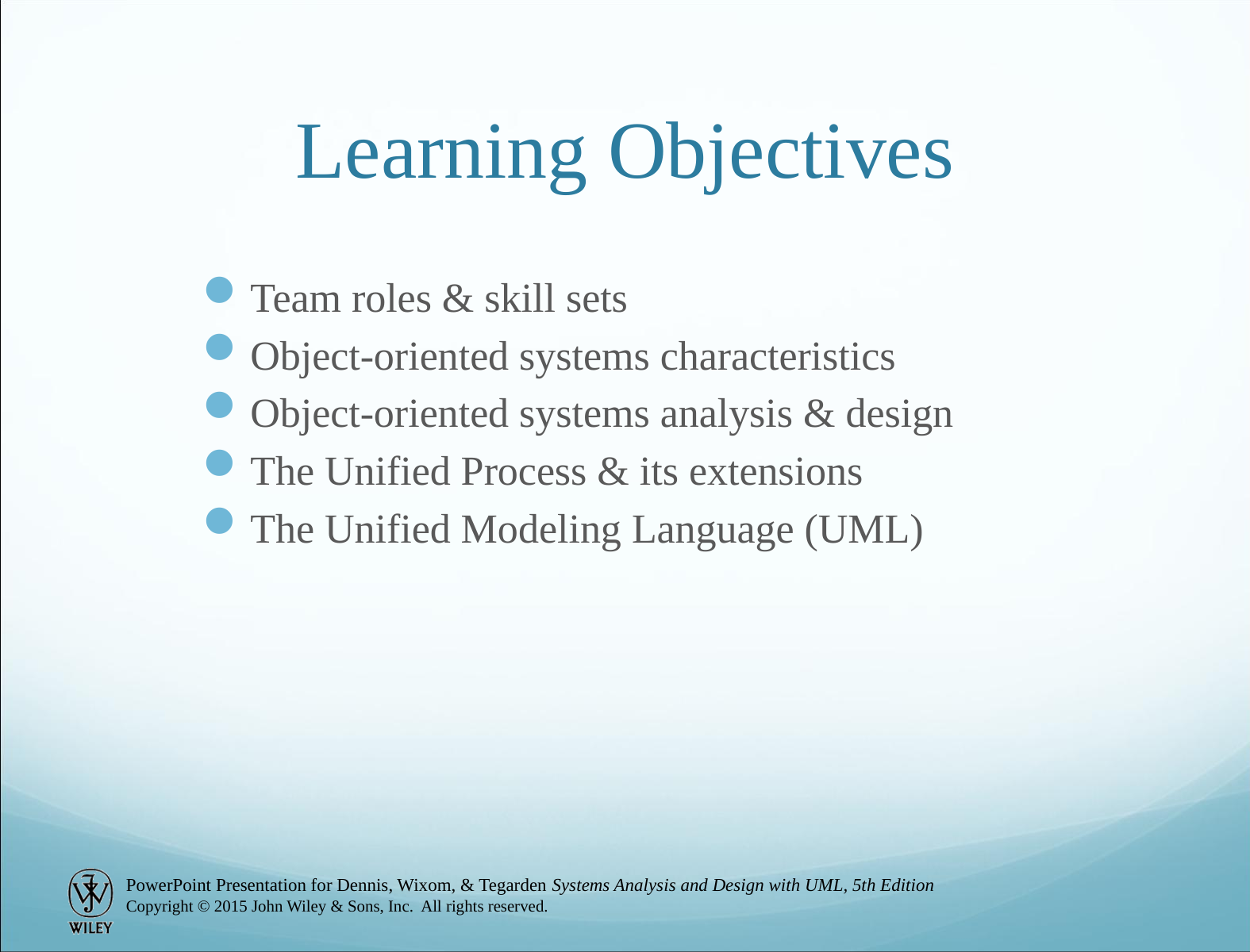

# Learning Objectives
Team roles & skill sets
Object-oriented systems characteristics
Object-oriented systems analysis & design
The Unified Process & its extensions
The Unified Modeling Language (UML)